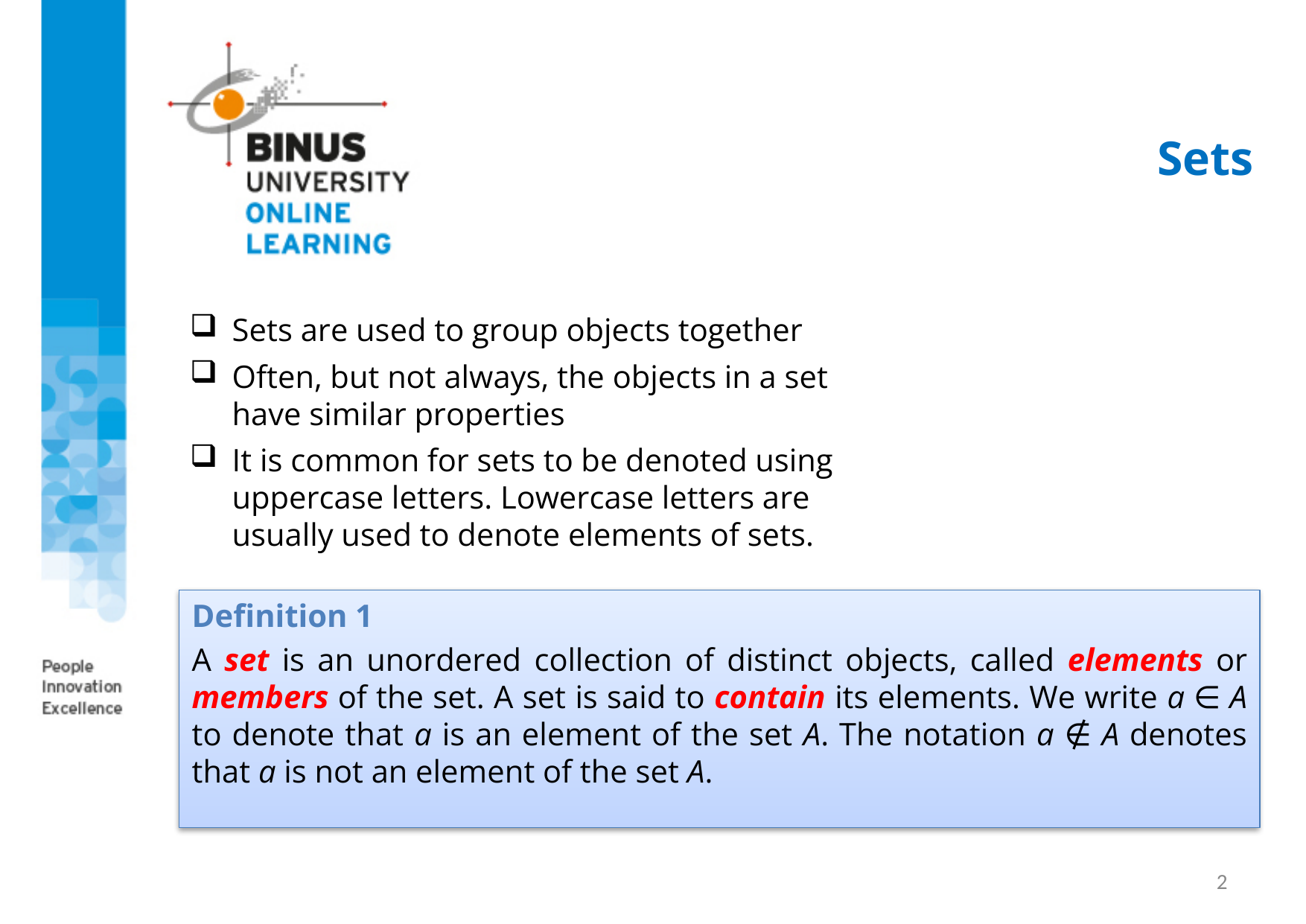

# Sets
Sets are used to group objects together
Often, but not always, the objects in a set have similar properties
It is common for sets to be denoted using uppercase letters. Lowercase letters are usually used to denote elements of sets.

Definition 1
A set is an unordered collection of distinct objects, called elements or members of the set. A set is said to contain its elements. We write a ∈ A to denote that a is an element of the set A. The notation a ∉ A denotes that a is not an element of the set A.
2